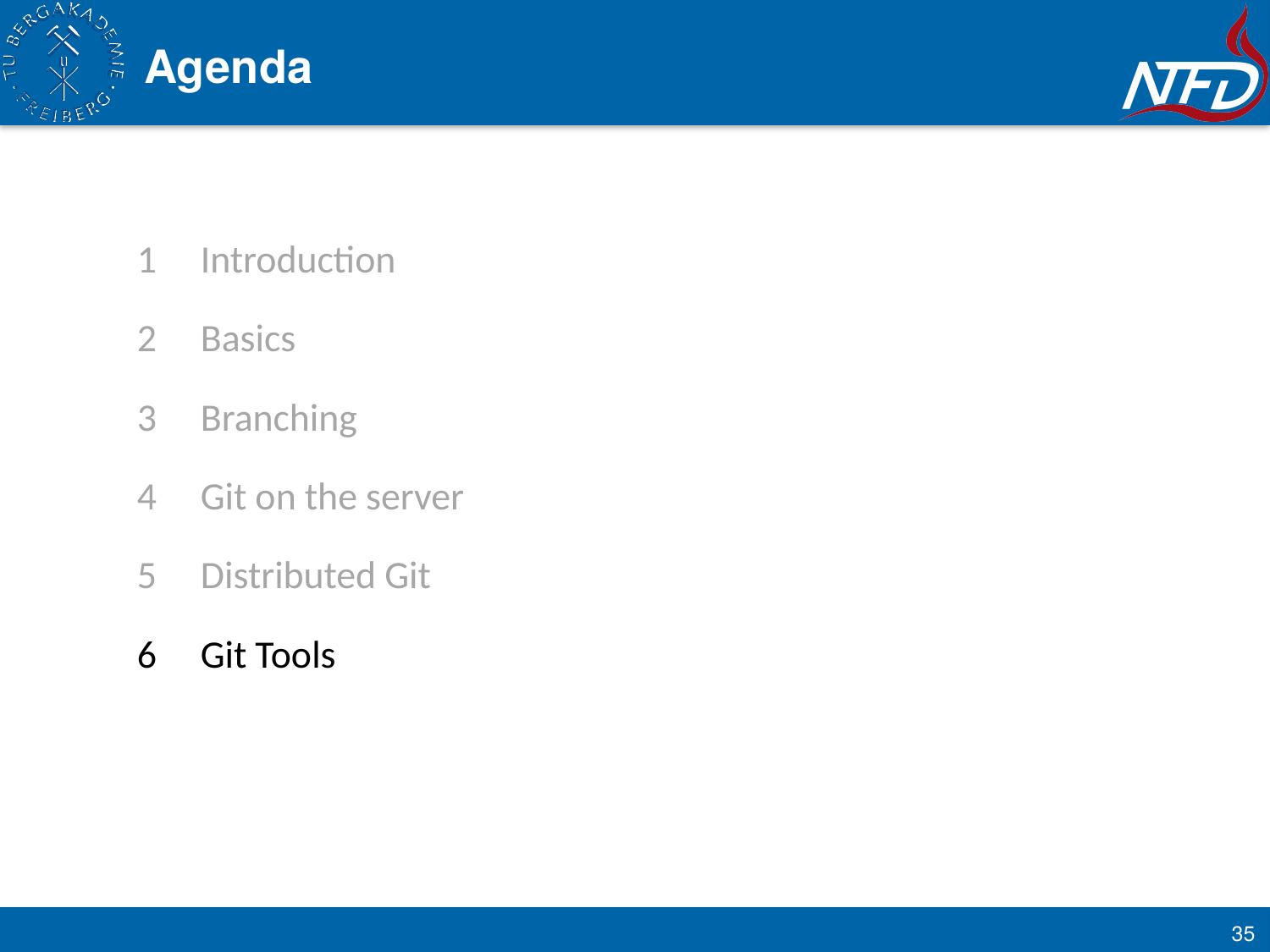

# Agenda
Introduction

Basics

Branching

Git on the server

Distributed Git

Git Tools